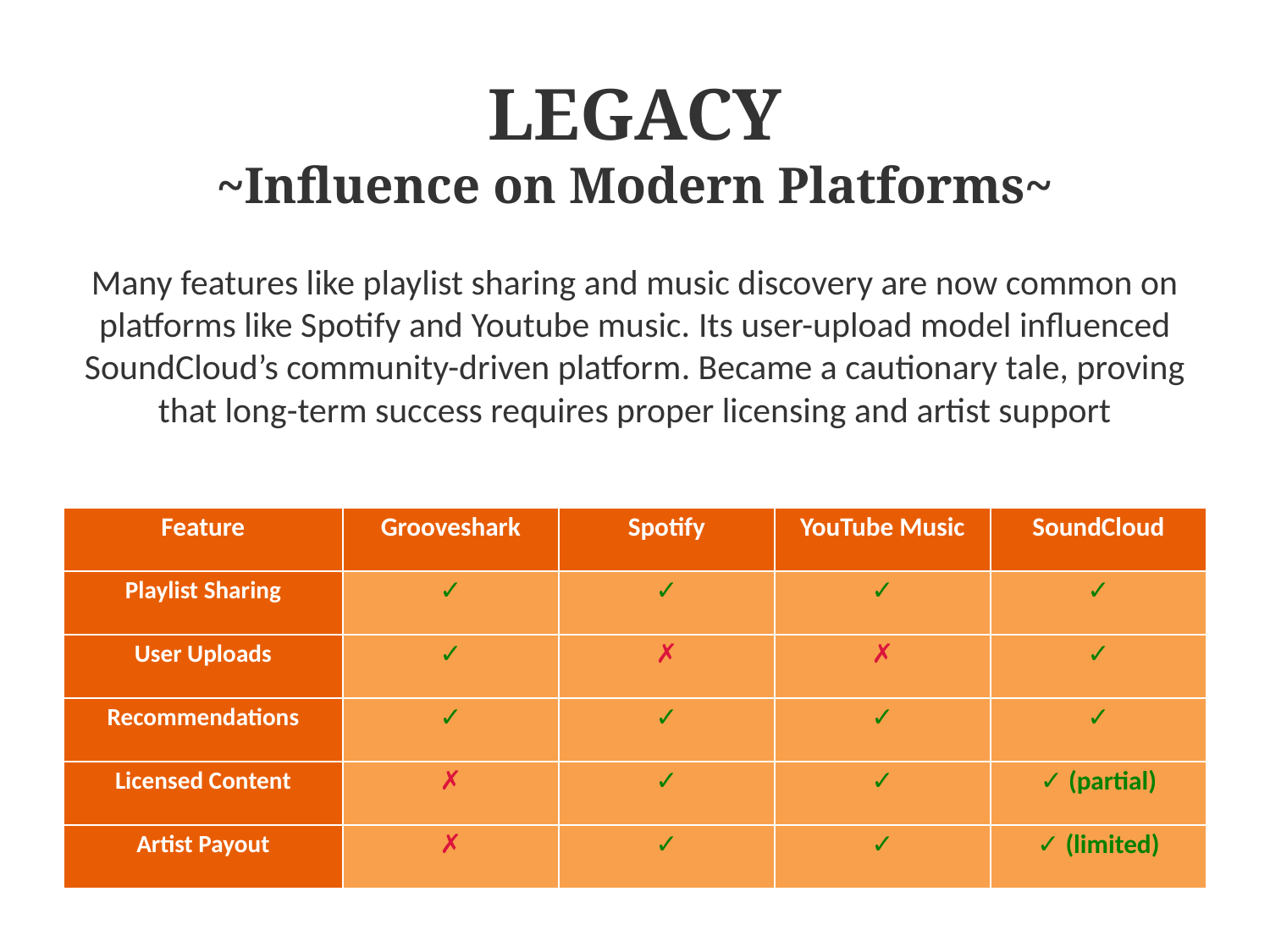

LEGACY
~Influence on Modern Platforms~
Many features like playlist sharing and music discovery are now common on platforms like Spotify and Youtube music. ​Its user-upload model influenced SoundCloud’s community-driven platform​. Became a cautionary tale, proving that long-term success requires proper licensing and artist support
| Feature | Grooveshark | Spotify | YouTube Music | SoundCloud |
| --- | --- | --- | --- | --- |
| Playlist Sharing | ✓ | ✓ | ✓ | ✓ |
| User Uploads | ✓ | ✗ | ✗ | ✓ |
| Recommendations | ✓ | ✓ | ✓ | ✓ |
| Licensed Content | ✗ | ✓ | ✓ | ✓ (partial) |
| Artist Payout | ✗ | ✓ | ✓ | ✓ (limited) |